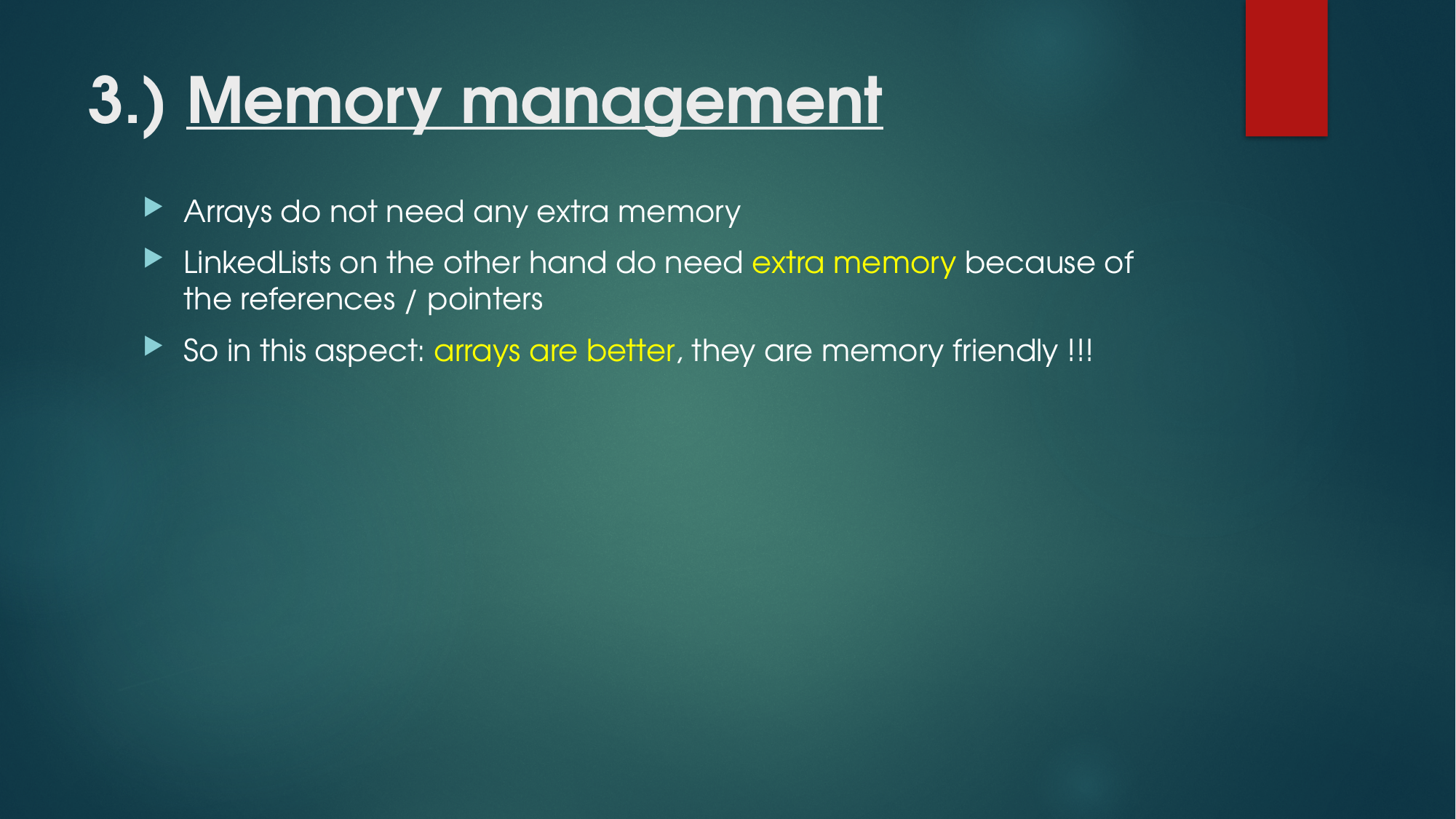

# 3.) Memory management
Arrays do not need any extra memory
LinkedLists on the other hand do need extra memory because of the references / pointers
So in this aspect: arrays are better, they are memory friendly !!!